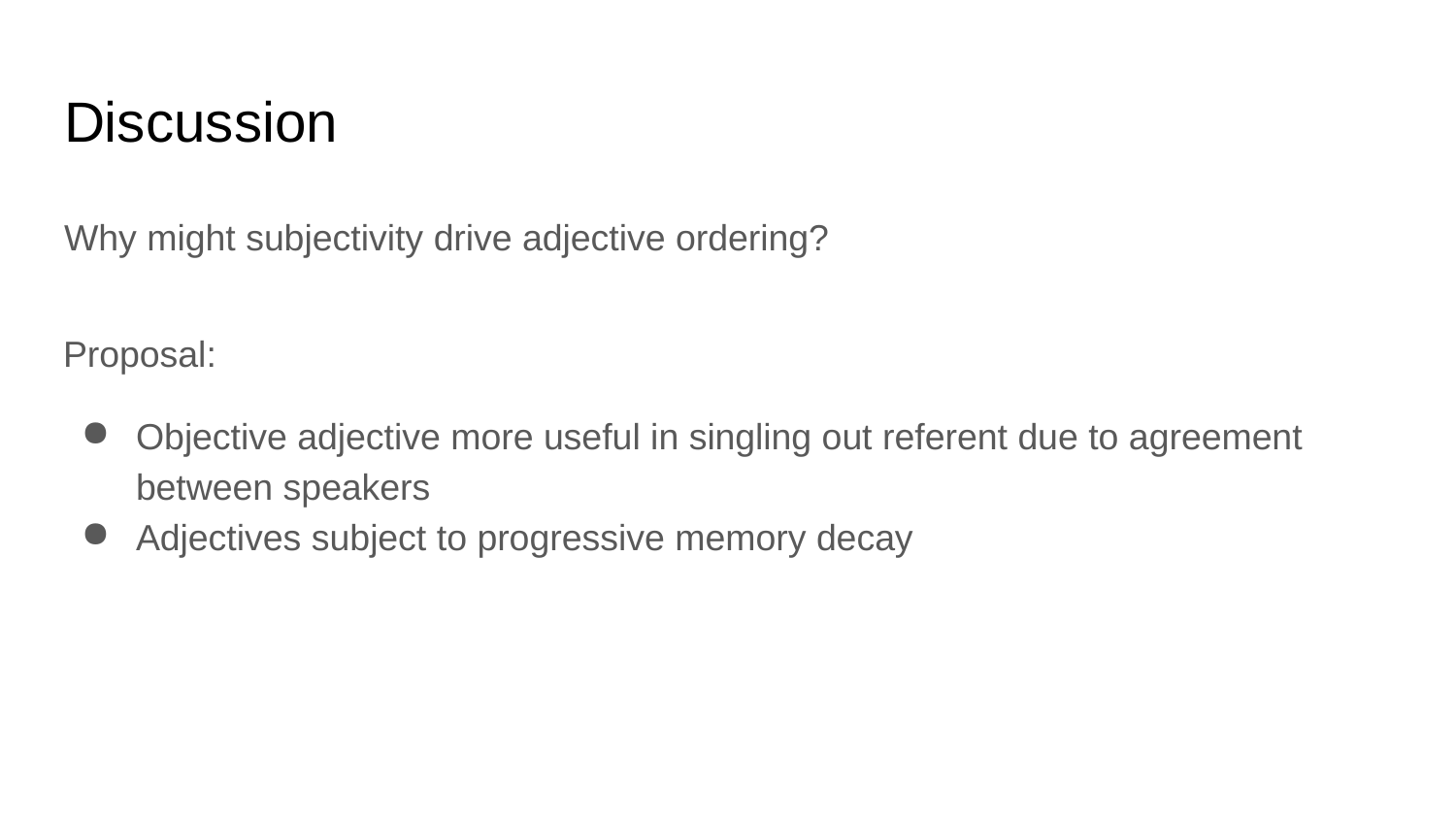

# Discussion
Why might subjectivity drive adjective ordering?

Proposal:
Objective adjective more useful in singling out referent due to agreement between speakers
Adjectives subject to progressive memory decay